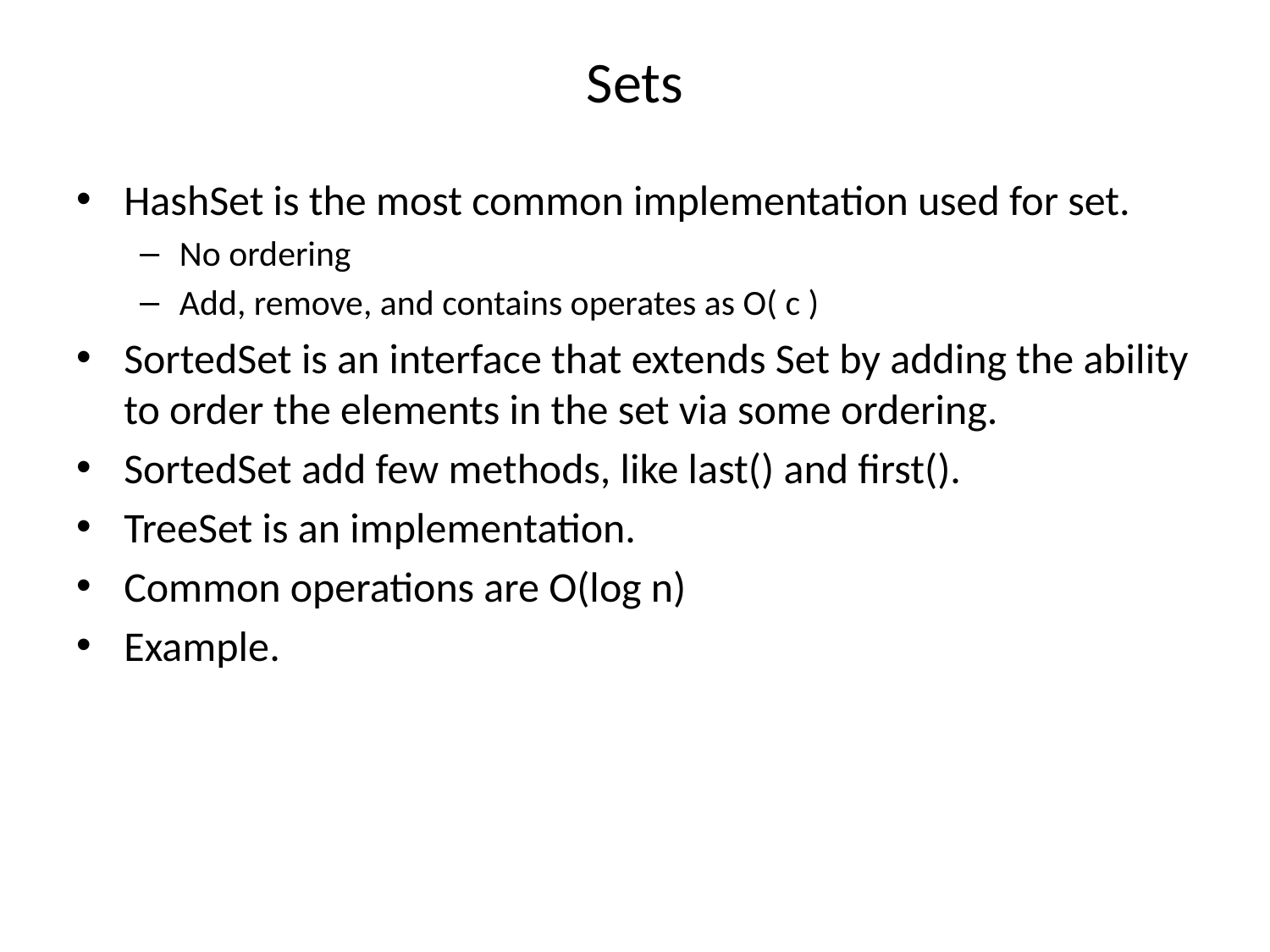

# Sets
HashSet is the most common implementation used for set.
No ordering
Add, remove, and contains operates as O( c )
SortedSet is an interface that extends Set by adding the ability to order the elements in the set via some ordering.
SortedSet add few methods, like last() and first().
TreeSet is an implementation.
Common operations are O(log n)
Example.